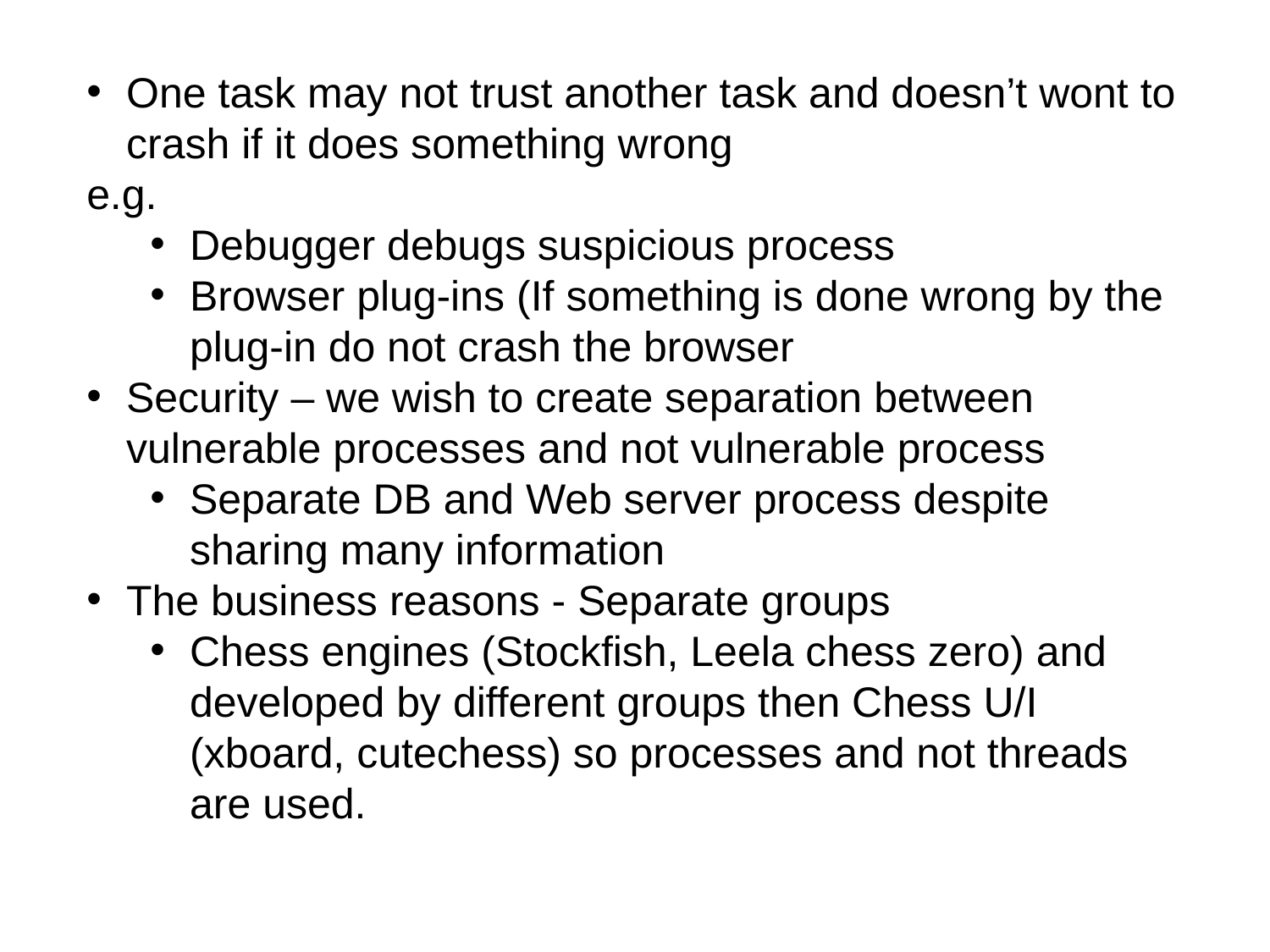

One task may not trust another task and doesn’t wont to crash if it does something wrong
e.g.
Debugger debugs suspicious process
Browser plug-ins (If something is done wrong by the plug-in do not crash the browser
Security – we wish to create separation between vulnerable processes and not vulnerable process
Separate DB and Web server process despite sharing many information
The business reasons - Separate groups
Chess engines (Stockfish, Leela chess zero) and developed by different groups then Chess U/I (xboard, cutechess) so processes and not threads are used.